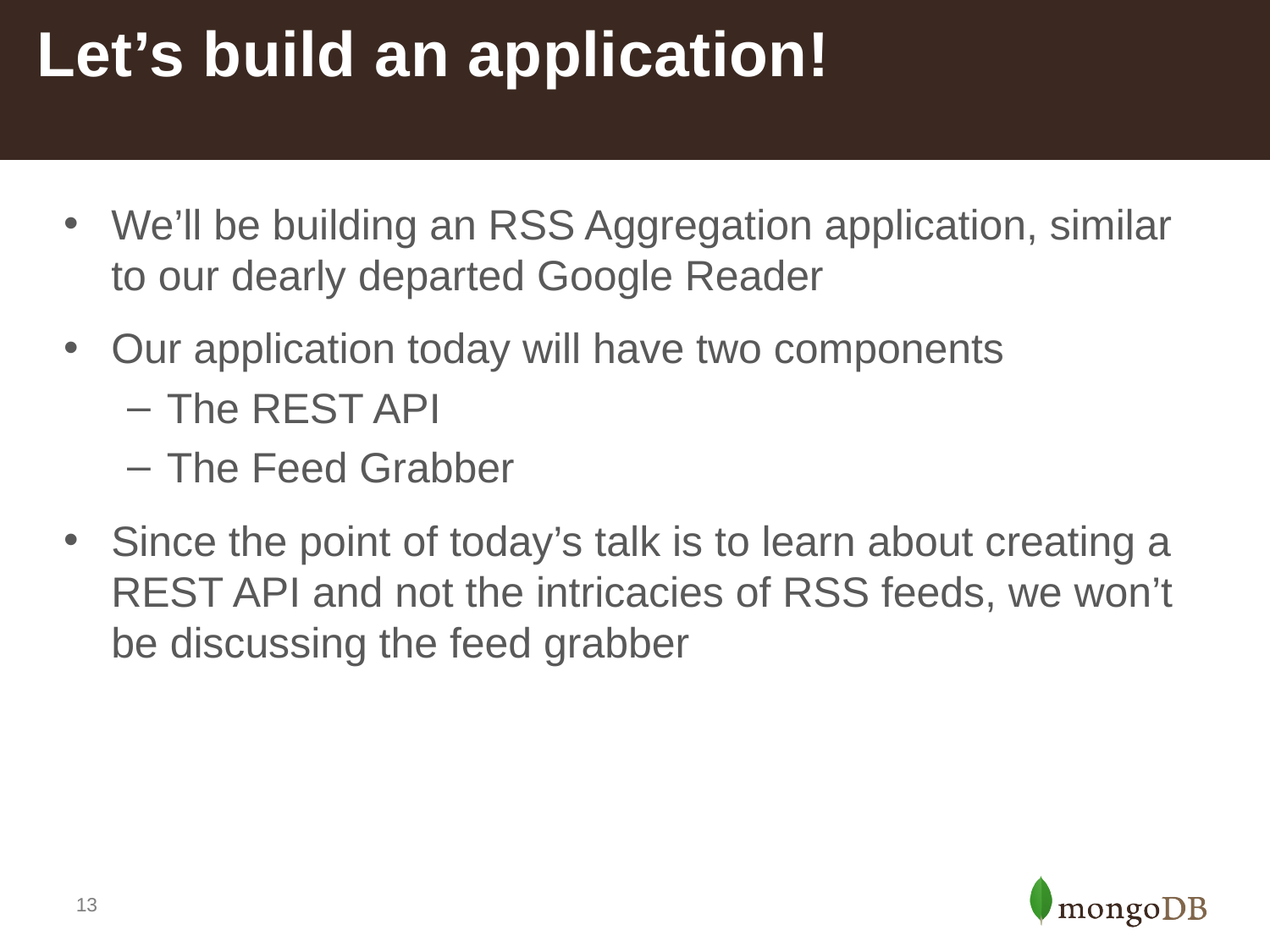

# Let’s build an application!
We’ll be building an RSS Aggregation application, similar to our dearly departed Google Reader
Our application today will have two components
The REST API
The Feed Grabber
Since the point of today’s talk is to learn about creating a REST API and not the intricacies of RSS feeds, we won’t be discussing the feed grabber